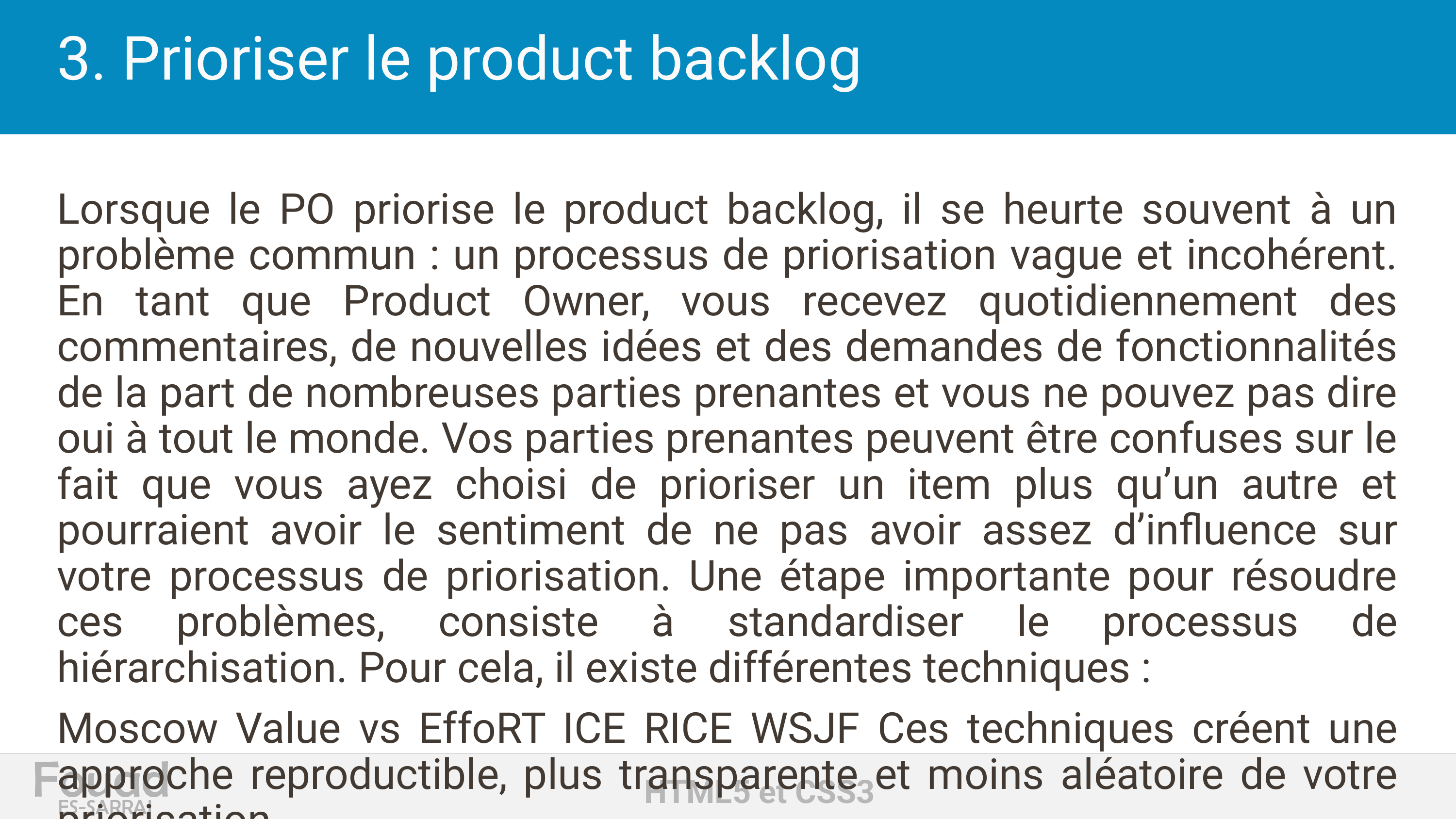

# 3. Prioriser le product backlog
Lorsque le PO priorise le product backlog, il se heurte souvent à un problème commun : un processus de priorisation vague et incohérent. En tant que Product Owner, vous recevez quotidiennement des commentaires, de nouvelles idées et des demandes de fonctionnalités de la part de nombreuses parties prenantes et vous ne pouvez pas dire oui à tout le monde. Vos parties prenantes peuvent être confuses sur le fait que vous ayez choisi de prioriser un item plus qu’un autre et pourraient avoir le sentiment de ne pas avoir assez d’influence sur votre processus de priorisation. Une étape importante pour résoudre ces problèmes, consiste à standardiser le processus de hiérarchisation. Pour cela, il existe différentes techniques :
Moscow Value vs EffoRT ICE RICE WSJF Ces techniques créent une approche reproductible, plus transparente et moins aléatoire de votre priorisation.